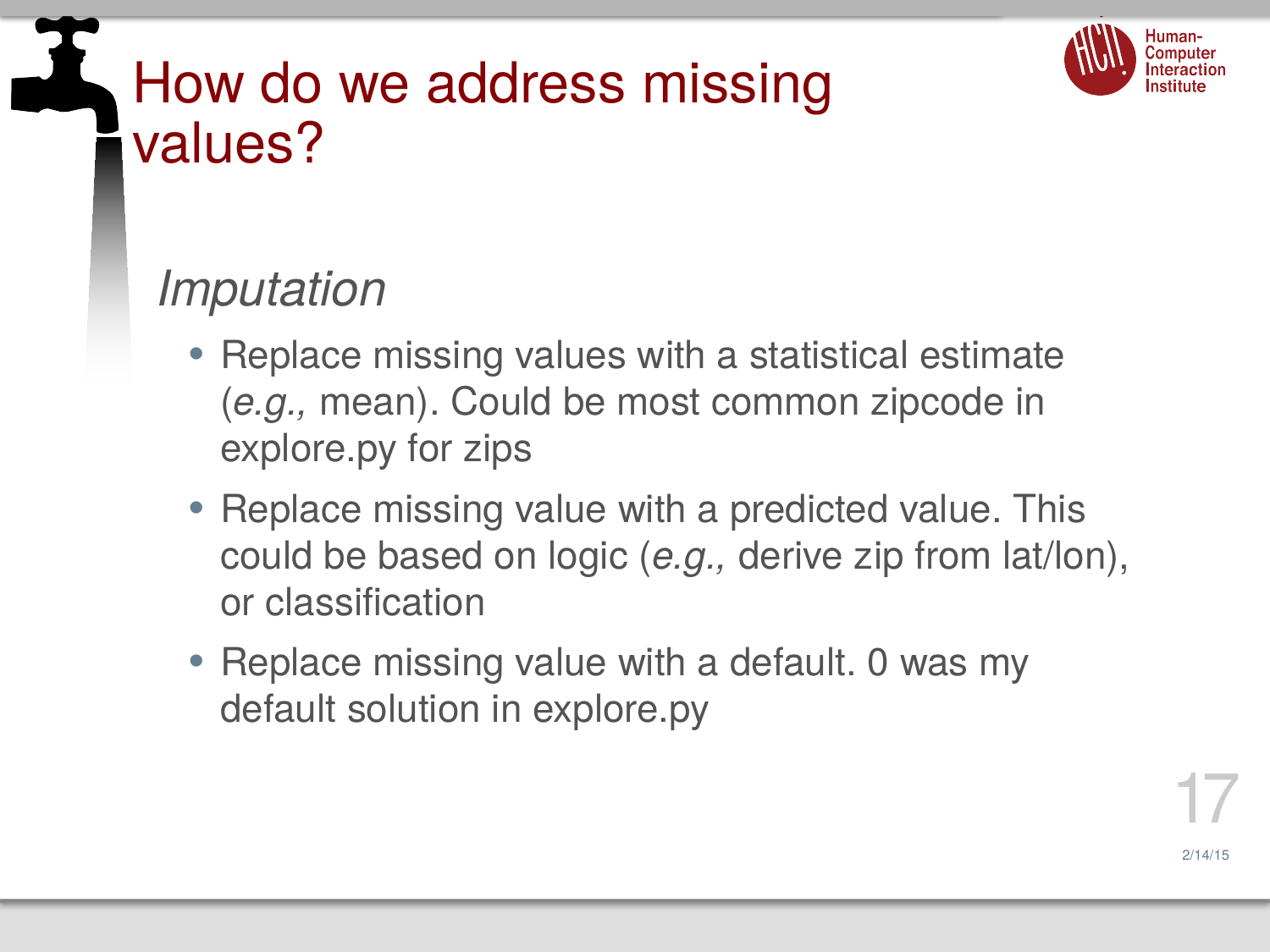

# How do we address missing values?
Imputation
Replace missing values with a statistical estimate (e.g., mean). Could be most common zipcode in explore.py for zips
Replace missing value with a predicted value. This could be based on logic (e.g., derive zip from lat/lon), or classification
Replace missing value with a default. 0 was my default solution in explore.py

17
2/14/15